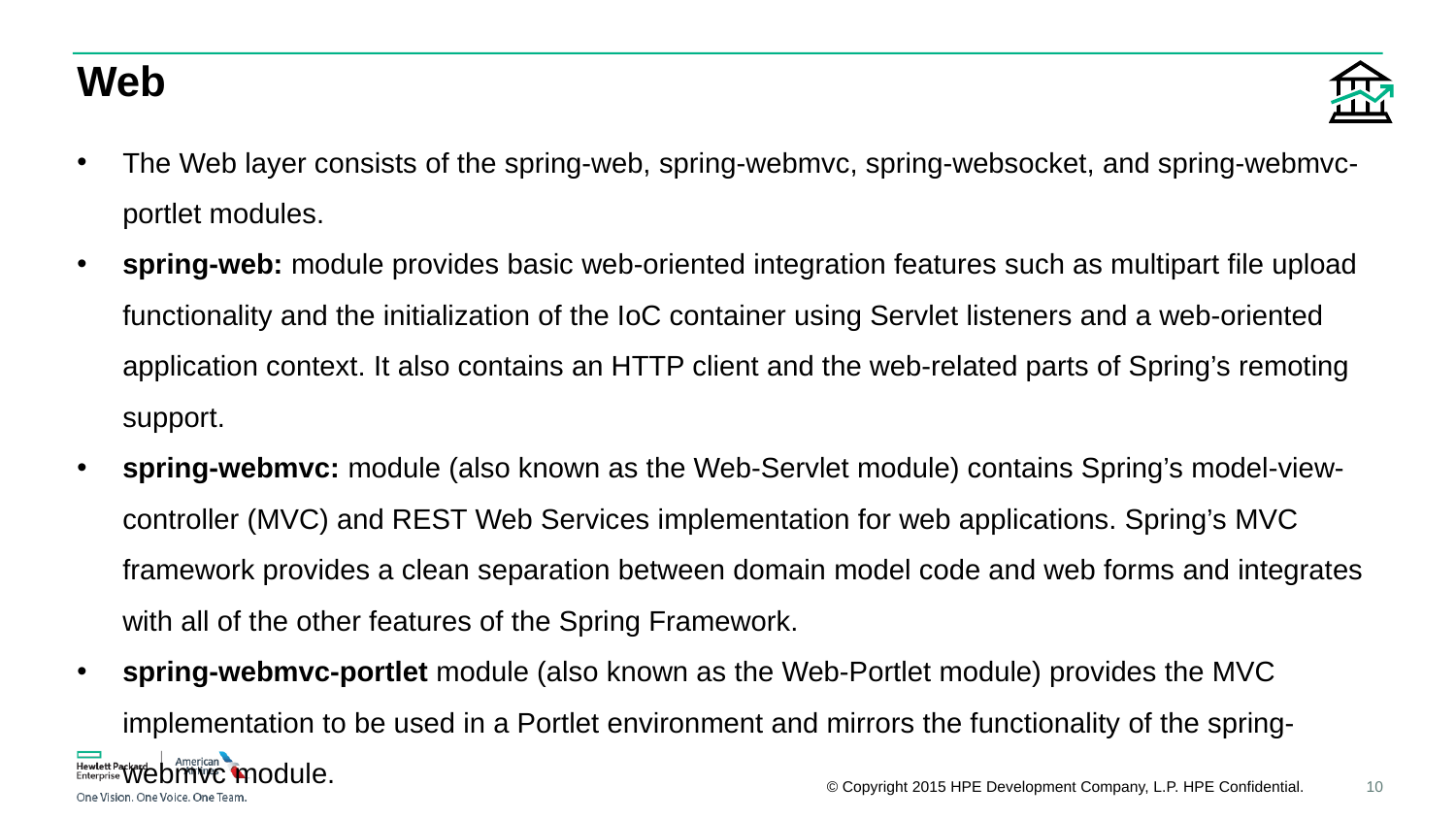

# Web
The Web layer consists of the spring-web, spring-webmvc, spring-websocket, and spring-webmvc-portlet modules.
spring-web: module provides basic web-oriented integration features such as multipart file upload functionality and the initialization of the IoC container using Servlet listeners and a web-oriented application context. It also contains an HTTP client and the web-related parts of Spring’s remoting support.
spring-webmvc: module (also known as the Web-Servlet module) contains Spring’s model-view-controller (MVC) and REST Web Services implementation for web applications. Spring’s MVC framework provides a clean separation between domain model code and web forms and integrates with all of the other features of the Spring Framework.
spring-webmvc-portlet module (also known as the Web-Portlet module) provides the MVC implementation to be used in a Portlet environment and mirrors the functionality of the spring-webmvc module.

10